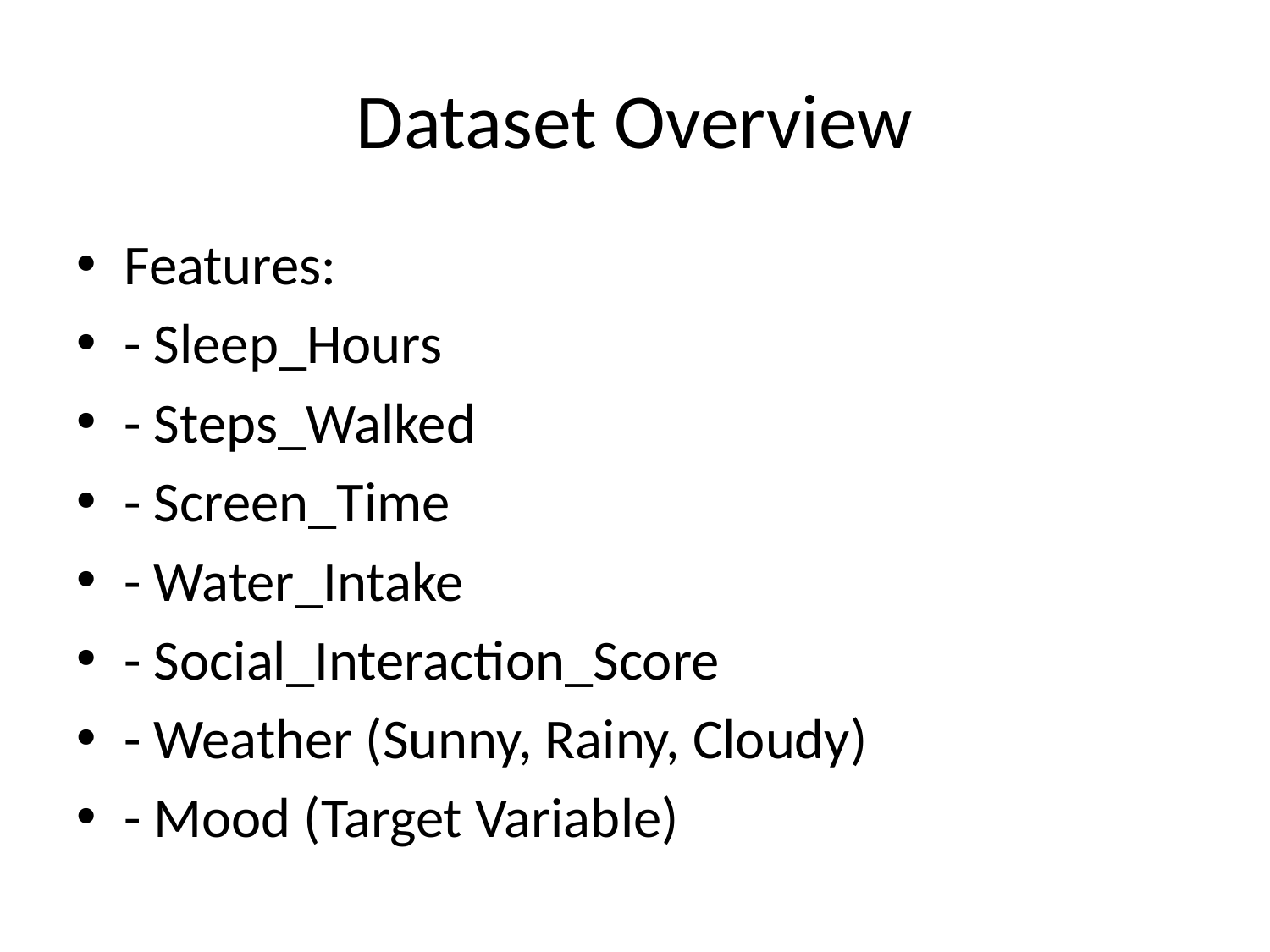

# Dataset Overview
Features:
- Sleep_Hours
- Steps_Walked
- Screen_Time
- Water_Intake
- Social_Interaction_Score
- Weather (Sunny, Rainy, Cloudy)
- Mood (Target Variable)